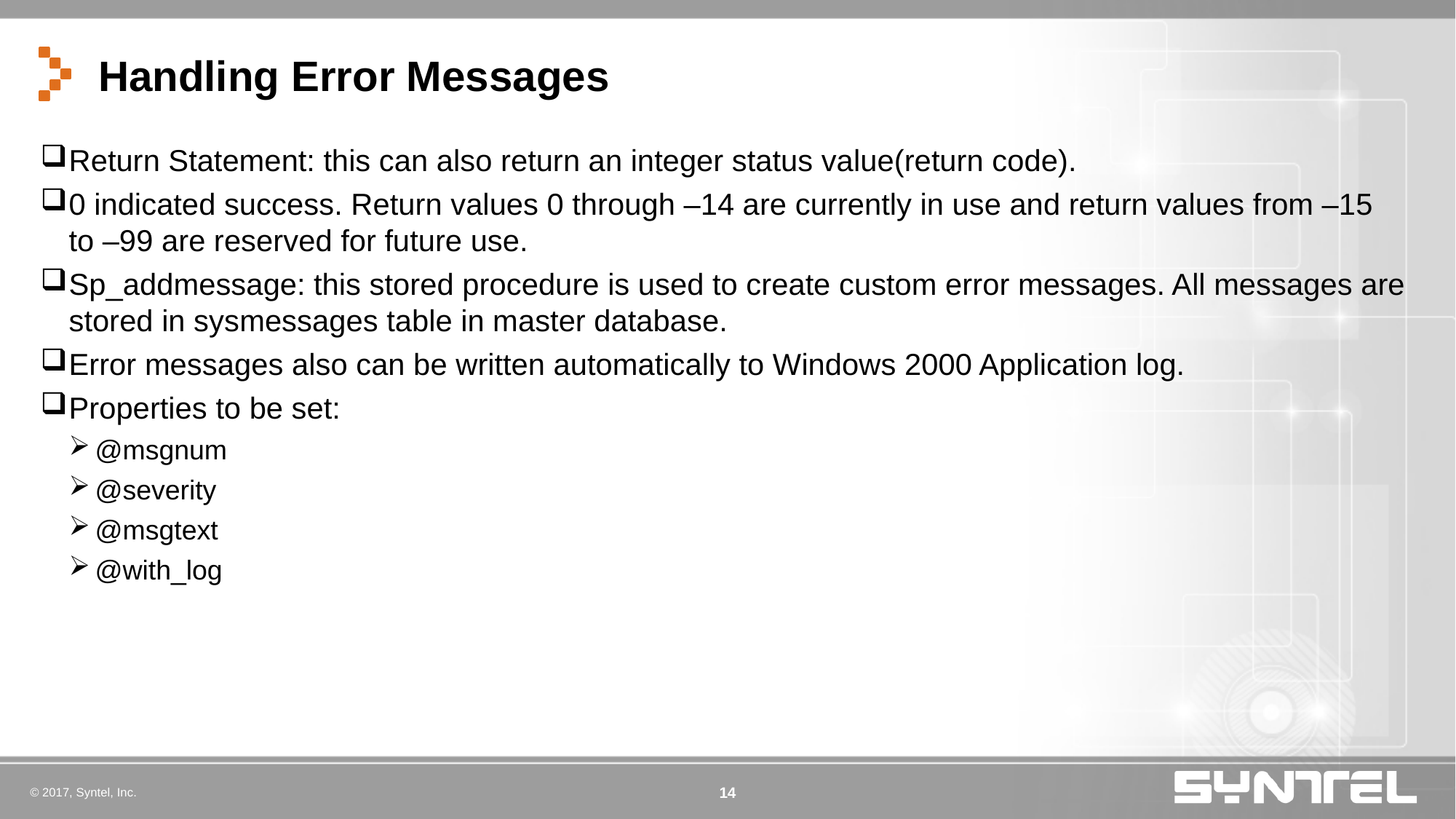

# Handling Error Messages
Return Statement: this can also return an integer status value(return code).
0 indicated success. Return values 0 through –14 are currently in use and return values from –15 to –99 are reserved for future use.
Sp_addmessage: this stored procedure is used to create custom error messages. All messages are stored in sysmessages table in master database.
Error messages also can be written automatically to Windows 2000 Application log.
Properties to be set:
@msgnum
@severity
@msgtext
@with_log